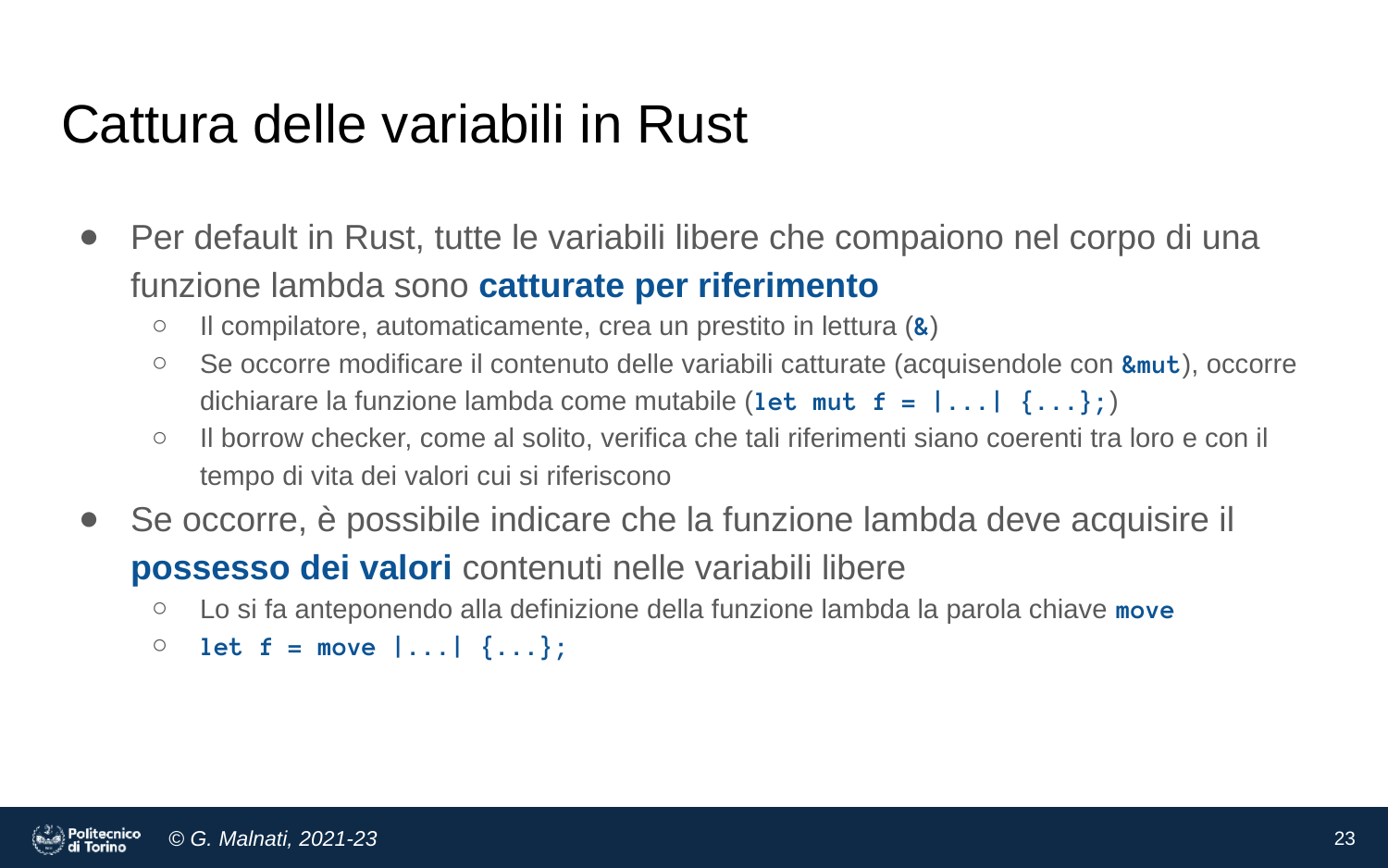

# Cattura delle variabili in Rust
Per default in Rust, tutte le variabili libere che compaiono nel corpo di una funzione lambda sono catturate per riferimento
Il compilatore, automaticamente, crea un prestito in lettura (&)
Se occorre modificare il contenuto delle variabili catturate (acquisendole con &mut), occorre dichiarare la funzione lambda come mutabile (let mut f = |...| {...};)
Il borrow checker, come al solito, verifica che tali riferimenti siano coerenti tra loro e con il tempo di vita dei valori cui si riferiscono
Se occorre, è possibile indicare che la funzione lambda deve acquisire il possesso dei valori contenuti nelle variabili libere
Lo si fa anteponendo alla definizione della funzione lambda la parola chiave move
let f = move |...| {...};
23